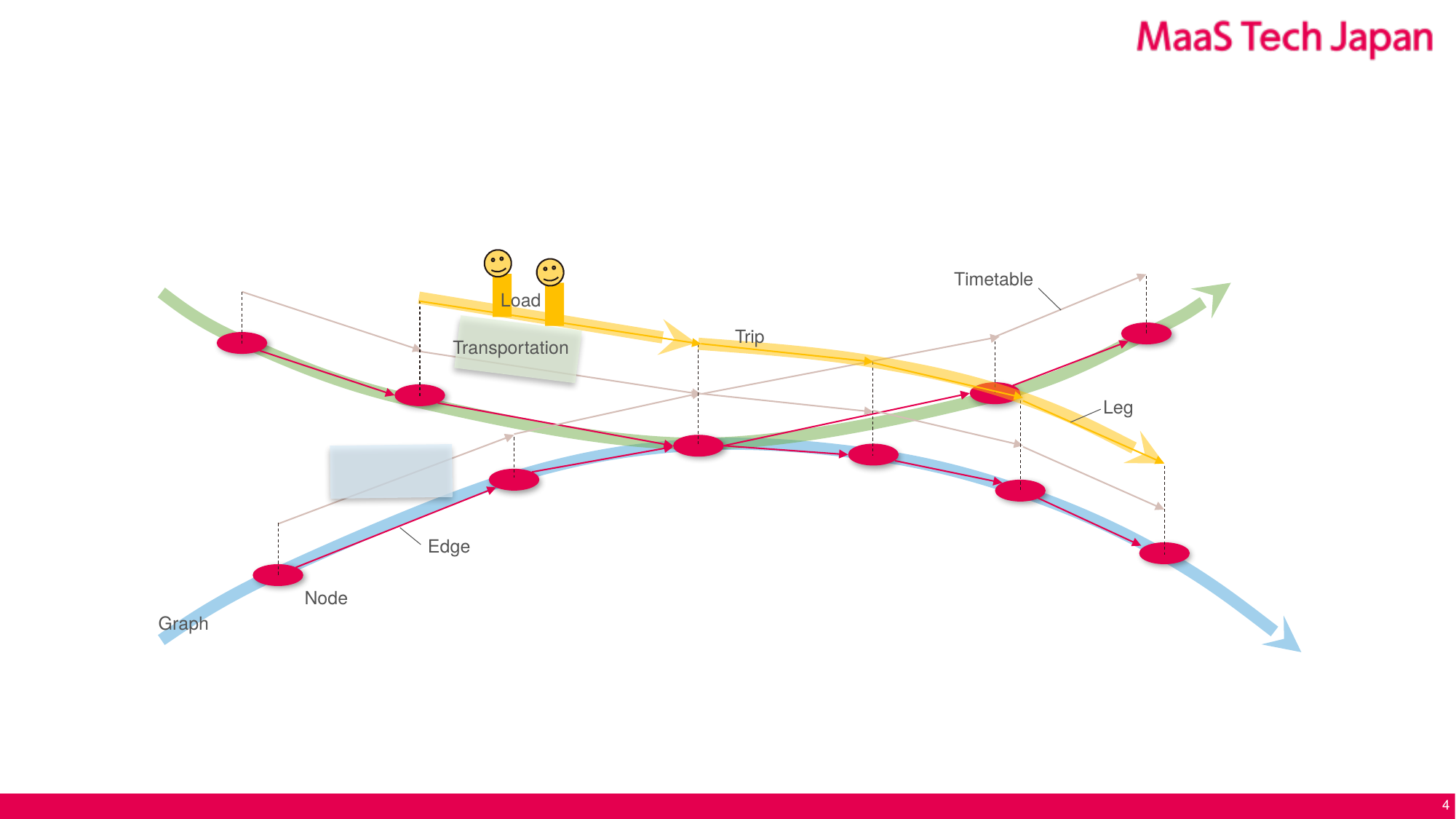

#

Timetable

Load

Trip

Transportation

Leg

Edge

Node
Graph
4